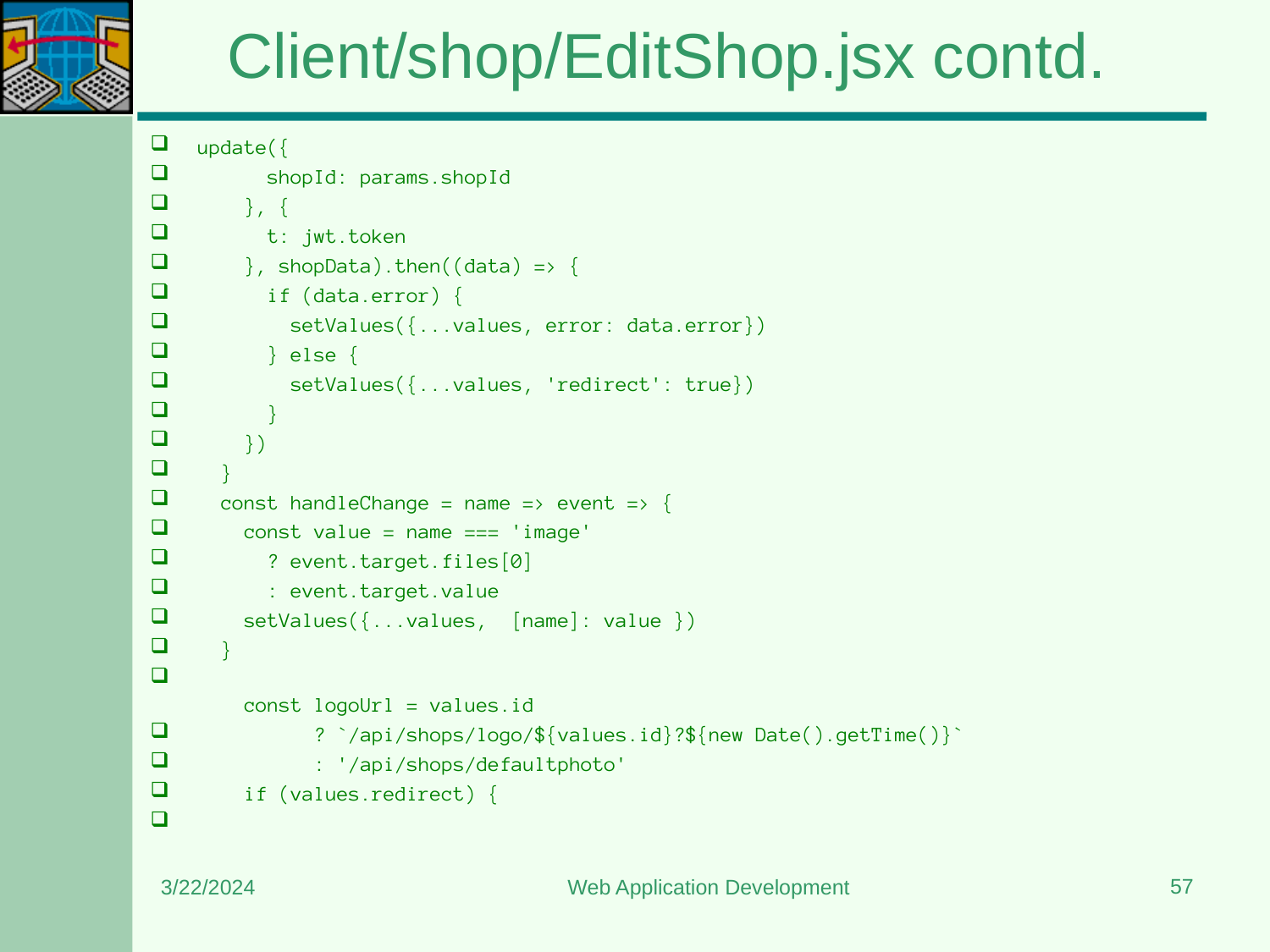

# Client/shop/EditShop.jsx contd.
update({
      shopId: params.shopId
    }, {
      t: jwt.token
    }, shopData).then((data) => {
      if (data.error) {
        setValues({...values, error: data.error})
      } else {
        setValues({...values, 'redirect': true})
      }
    })
  }
  const handleChange = name => event => {
    const value = name === 'image'
      ? event.target.files[0]
      : event.target.value
    setValues({...values,  [name]: value })
  }
    const logoUrl = values.id
          ? `/api/shops/logo/${values.id}?${new Date().getTime()}`
          : '/api/shops/defaultphoto'
    if (values.redirect) {

57
3/22/2024
Web Application Development